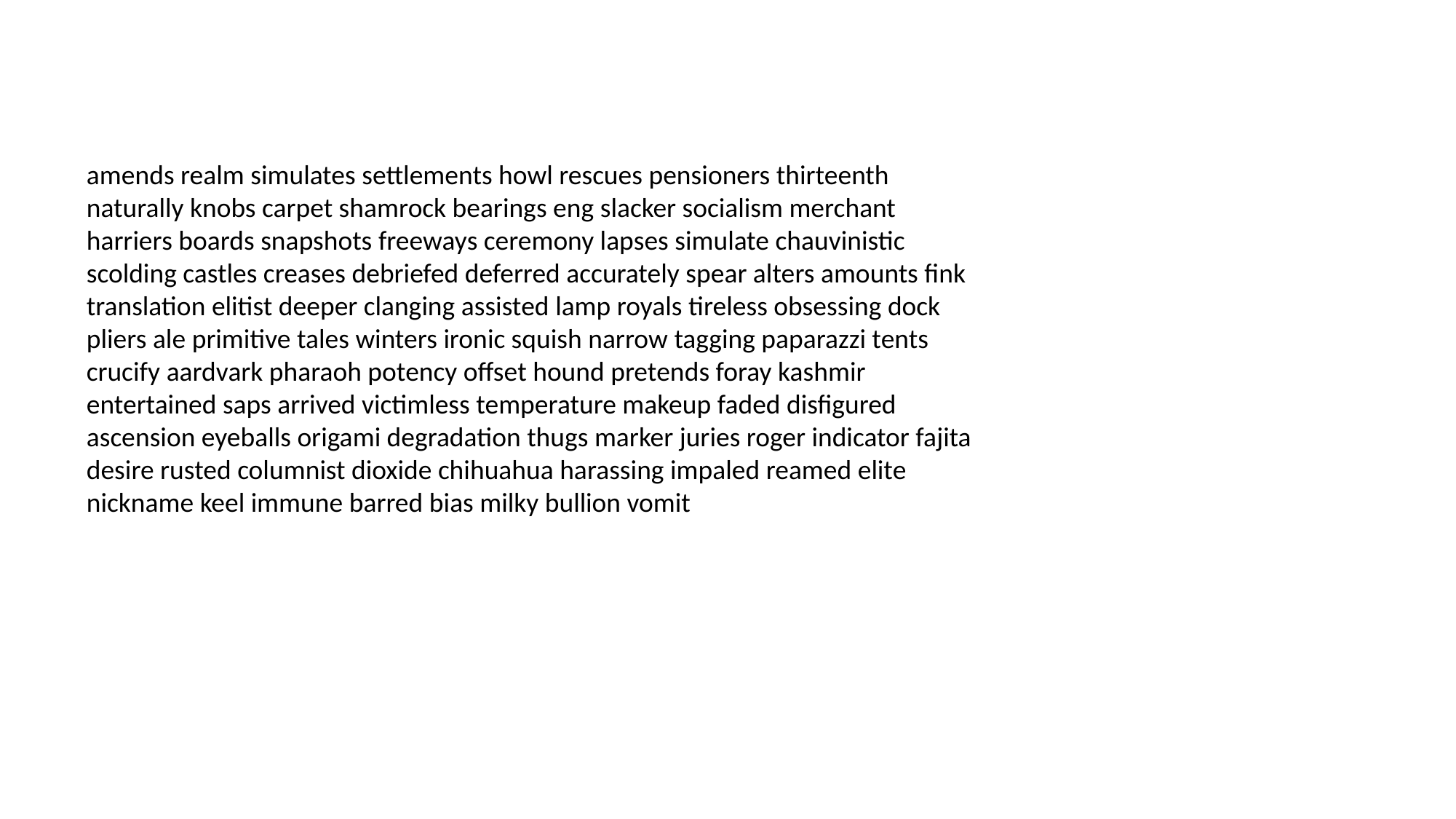

#
amends realm simulates settlements howl rescues pensioners thirteenth naturally knobs carpet shamrock bearings eng slacker socialism merchant harriers boards snapshots freeways ceremony lapses simulate chauvinistic scolding castles creases debriefed deferred accurately spear alters amounts fink translation elitist deeper clanging assisted lamp royals tireless obsessing dock pliers ale primitive tales winters ironic squish narrow tagging paparazzi tents crucify aardvark pharaoh potency offset hound pretends foray kashmir entertained saps arrived victimless temperature makeup faded disfigured ascension eyeballs origami degradation thugs marker juries roger indicator fajita desire rusted columnist dioxide chihuahua harassing impaled reamed elite nickname keel immune barred bias milky bullion vomit